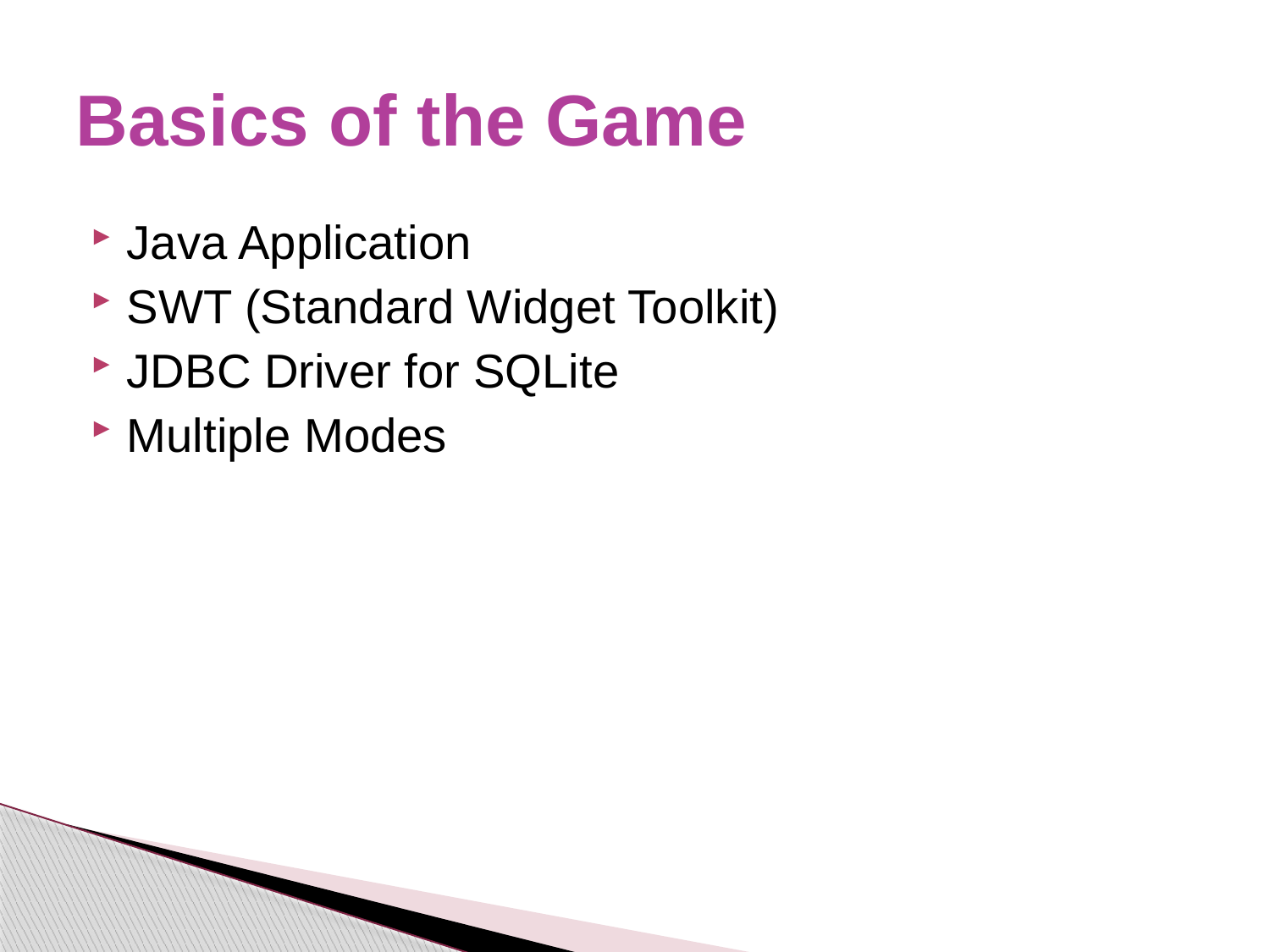

# Basics of the Game
Java Application
SWT (Standard Widget Toolkit)
JDBC Driver for SQLite
Multiple Modes